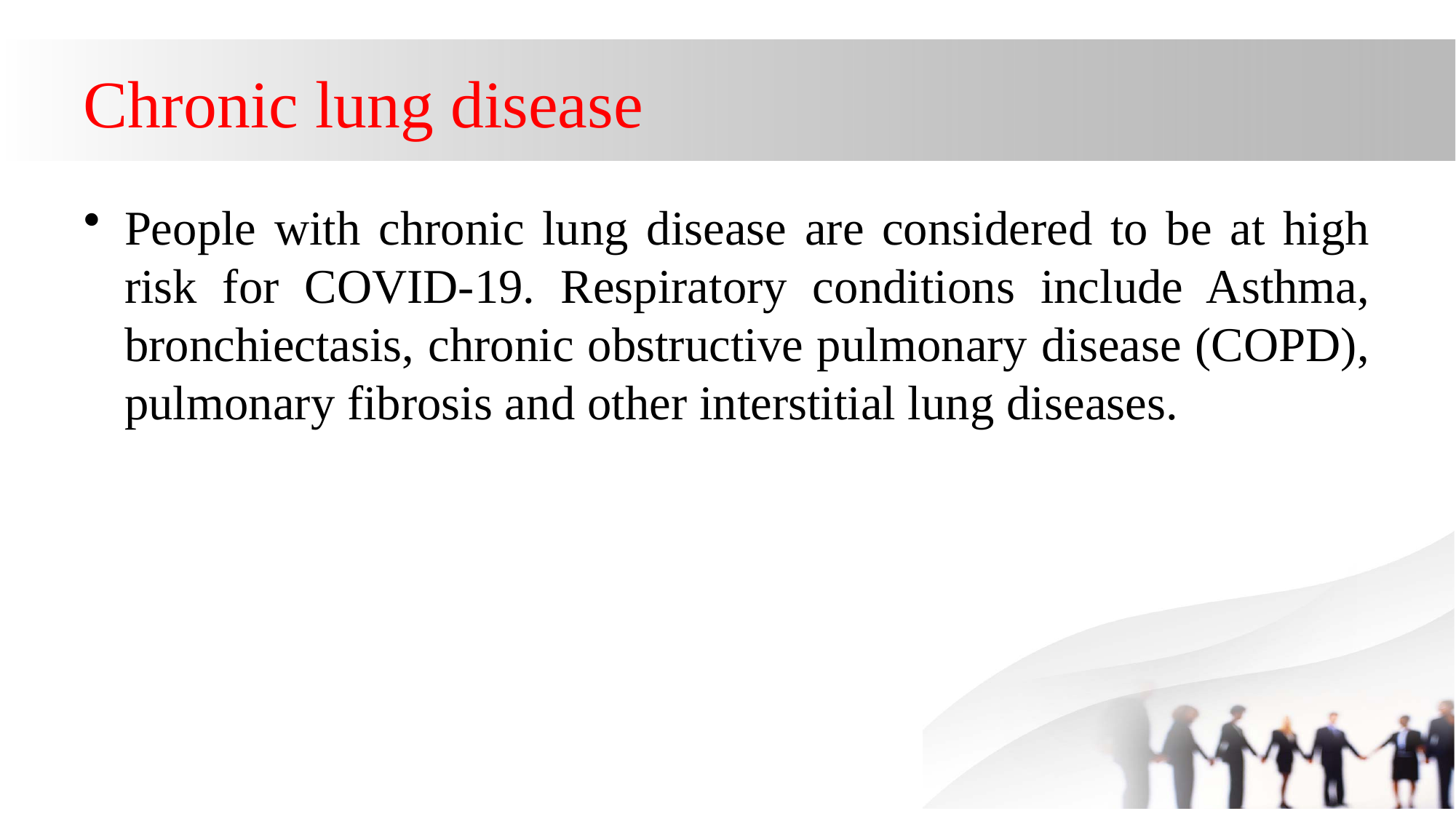

# Chronic lung disease
People with chronic lung disease are considered to be at high risk for COVID-19. Respiratory conditions include Asthma, bronchiectasis, chronic obstructive pulmonary disease (COPD), pulmonary fibrosis and other interstitial lung diseases.